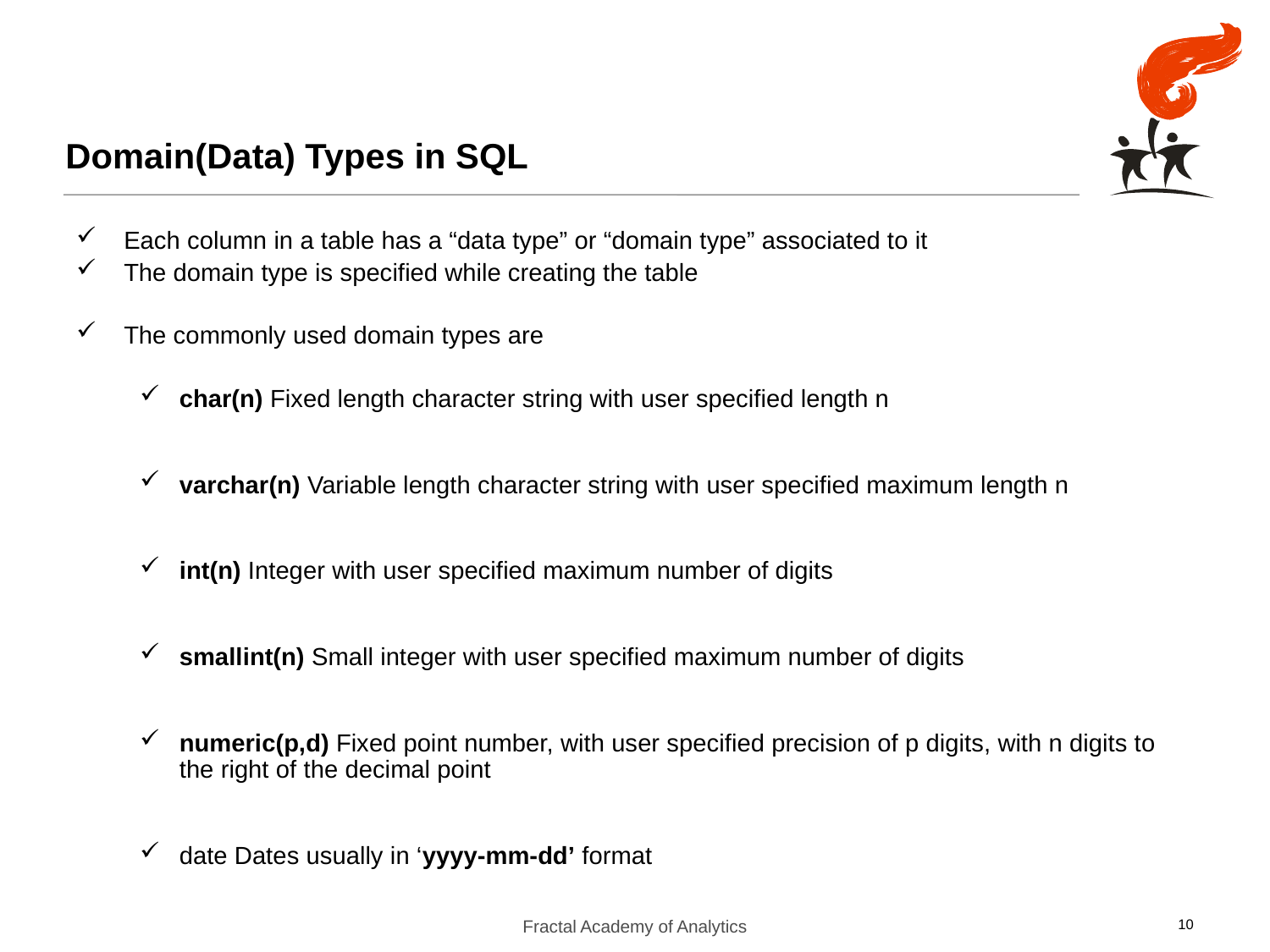

Domain(Data) Types in SQL
Each column in a table has a “data type” or “domain type” associated to it
The domain type is specified while creating the table

The commonly used domain types are

char(n) Fixed length character string with user specified length n

varchar(n) Variable length character string with user specified maximum length n

int(n) Integer with user specified maximum number of digits

smallint(n) Small integer with user specified maximum number of digits

numeric(p,d) Fixed point number, with user specified precision of p digits, with n digits to the right of the decimal point

date Dates usually in ‘yyyy-mm-dd’ format
Fractal Academy of Analytics
10